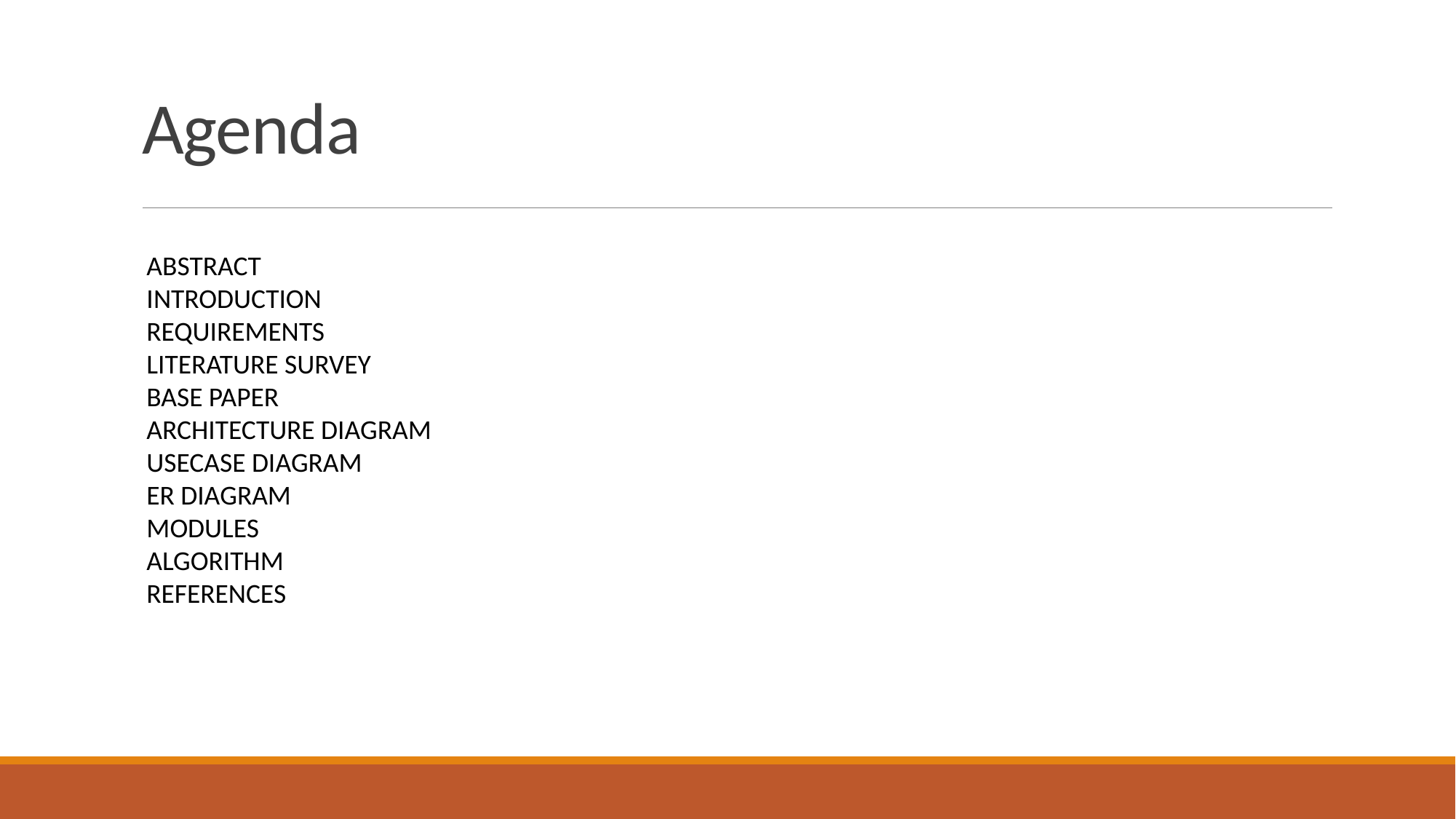

# Agenda
ABSTRACT
INTRODUCTION
REQUIREMENTS
LITERATURE SURVEY
BASE PAPER
ARCHITECTURE DIAGRAM
USECASE DIAGRAM
ER DIAGRAM
MODULES
ALGORITHM
REFERENCES